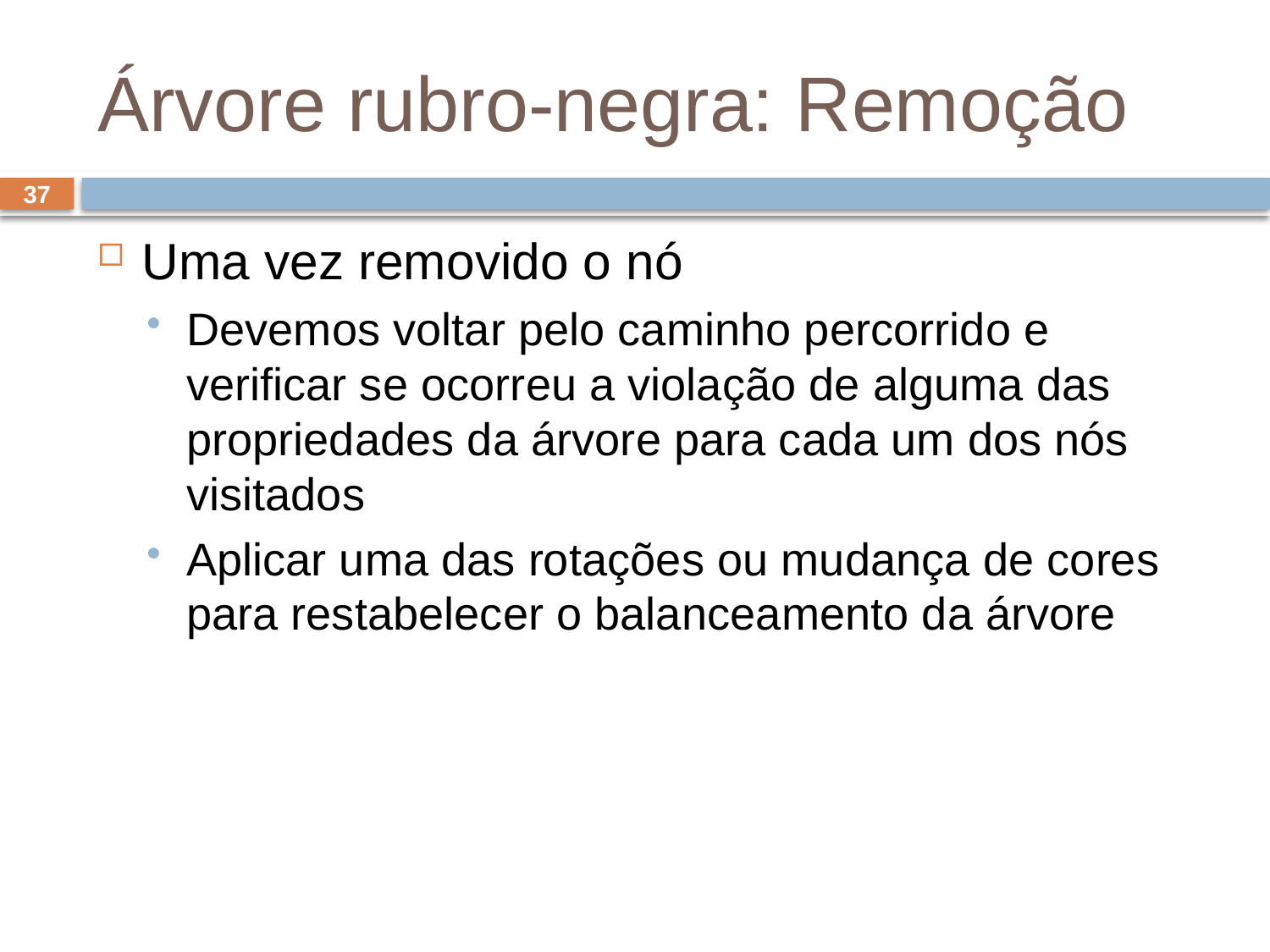

# Árvore rubro-negra: Remoção
37
Uma vez removido o nó
Devemos voltar pelo caminho percorrido e verificar se ocorreu a violação de alguma das propriedades da árvore para cada um dos nós visitados
Aplicar uma das rotações ou mudança de cores para restabelecer o balanceamento da árvore